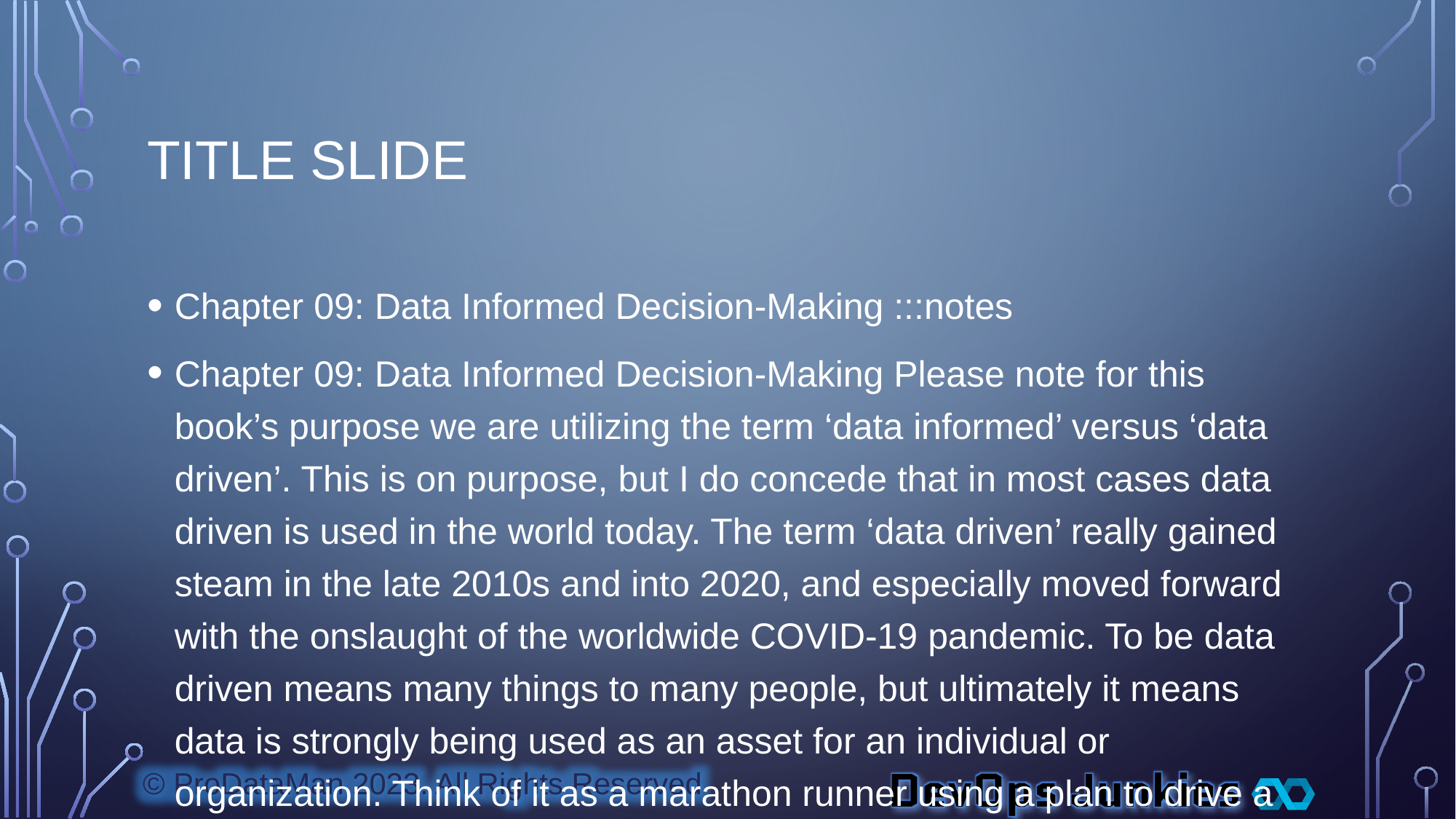

# Title Slide
Chapter 09: Data Informed Decision-Making :::notes
Chapter 09: Data Informed Decision-Making Please note for this book’s purpose we are utilizing the term ‘data informed’ versus ‘data driven’. This is on purpose, but I do concede that in most cases data driven is used in the world today. The term ‘data driven’ really gained steam in the late 2010s and into 2020, and especially moved forward with the onslaught of the worldwide COVID-19 pandemic. To be data driven means many things to many people, but ultimately it means data is strongly being used as an asset for an individual or organization. Think of it as a marathon runner using a plan to drive a strategy for a successful marathon. This is what data driven or data informed means. It means that data is helping to drive decisions and the business forward. The reason I use the term data informed over data driven is that with the term data driven one can make the mistake in thinking that the data is truly driving everything. Data informed means the data was used to help make the decision, but is combined with other things, like the human element. This distinction matters as it is powerful. To help us understand data informed decisions and their combination with data literacy, we will be digging into our entire bag of tricks of data literacy. We will start by defining the framework and its power to drive decision-making. We will be looking at the data informed decision-making framework from what may seem like all possible angles: the four characteristics of the definition of data literacy, the four levels of analytics, speaking the language of data, the three Cs of data literacy, and probably more angles. For us to get started here, we need to know the steps of the data informed decision-making framework. :::